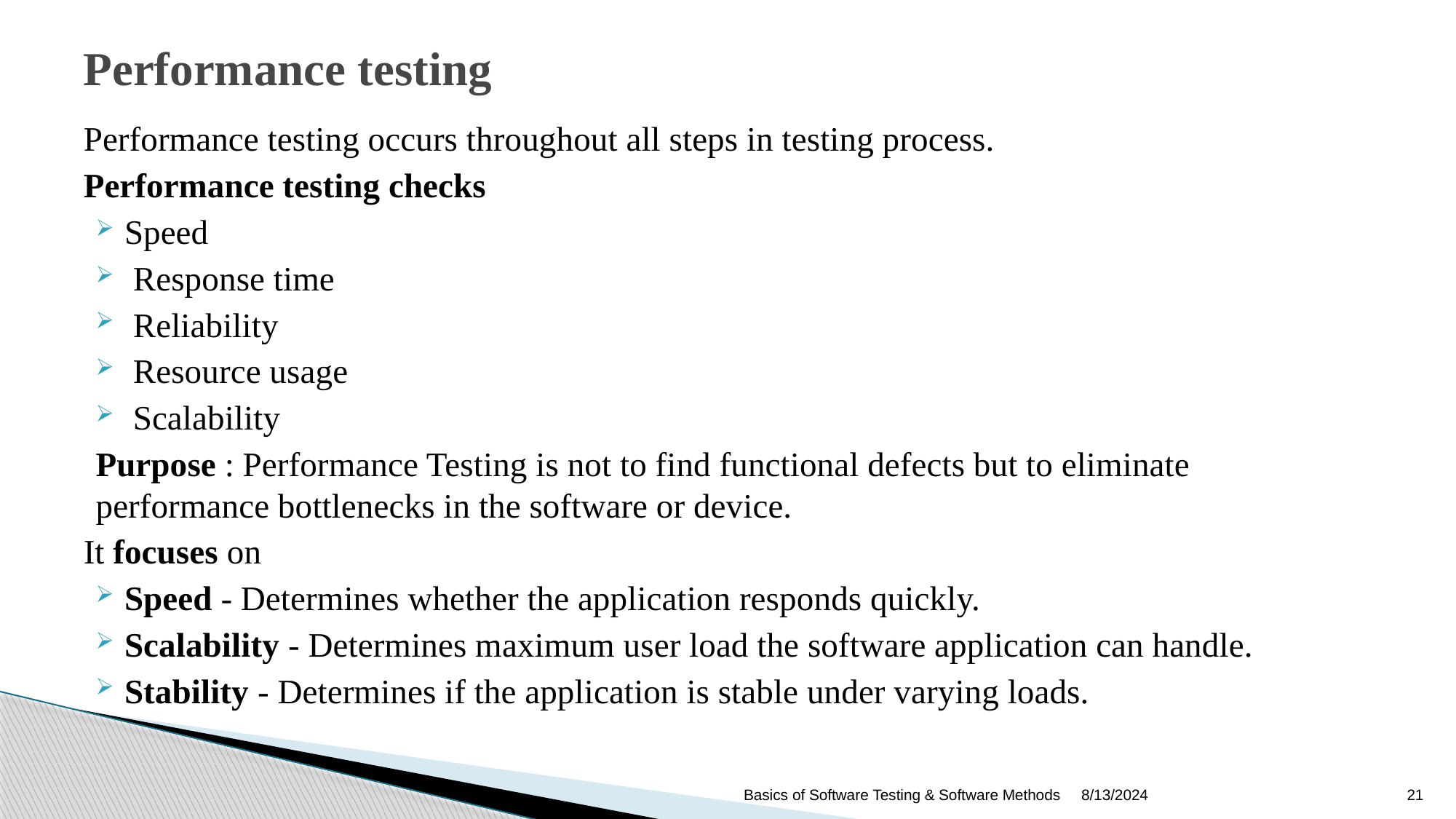

# Performance testing
Performance testing occurs throughout all steps in testing process.
Performance testing checks
Speed
 Response time
 Reliability
 Resource usage
 Scalability
Purpose : Performance Testing is not to find functional defects but to eliminate performance bottlenecks in the software or device.
It focuses on
Speed - Determines whether the application responds quickly.
Scalability - Determines maximum user load the software application can handle.
Stability - Determines if the application is stable under varying loads.

8/13/2024
Basics of Software Testing & Software Methods
21